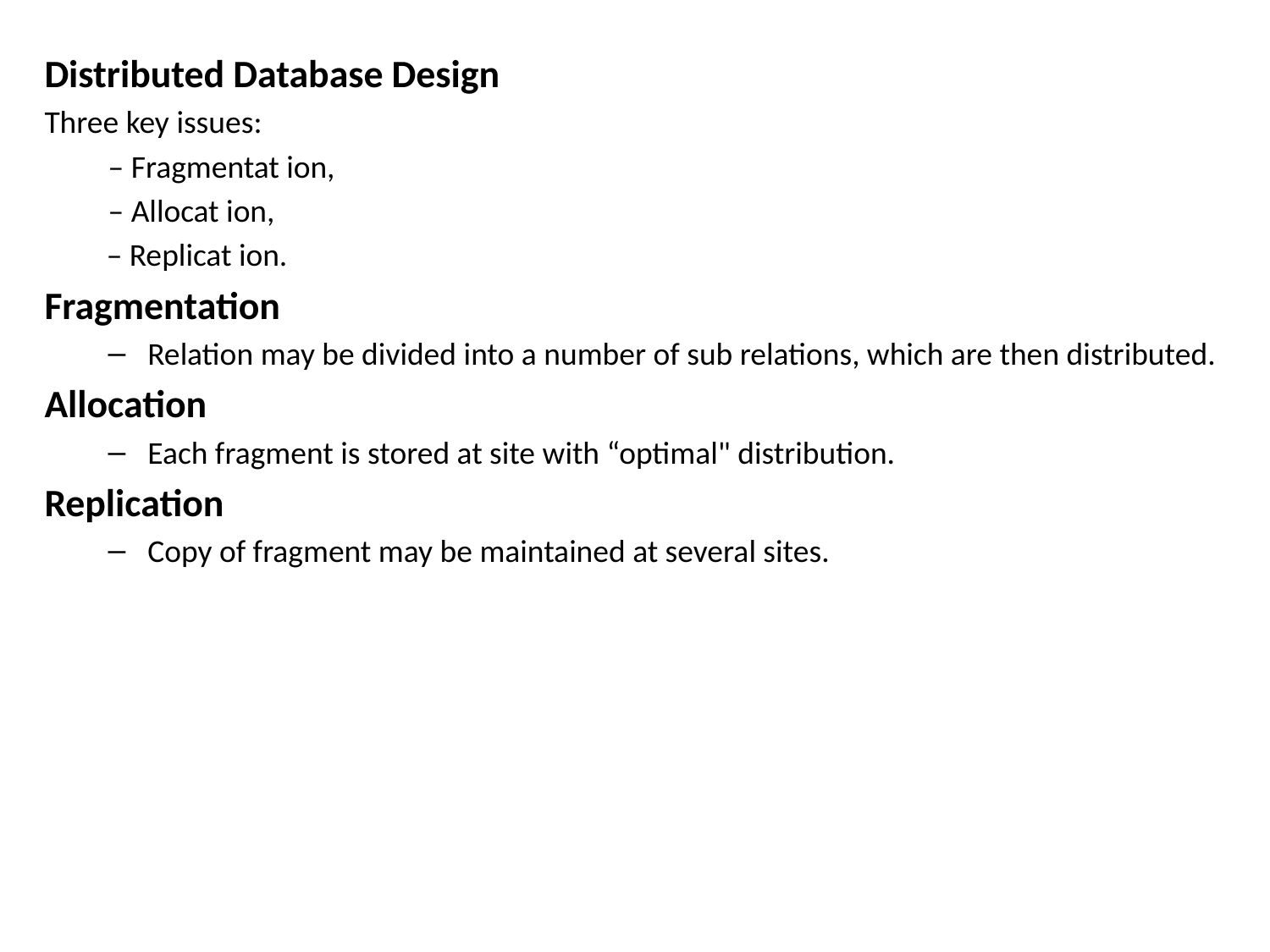

Distributed Database Design
Three key issues:
– Fragmentat ion,
– Allocat ion,
	  – Replicat ion.
Fragmentation
Relation may be divided into a number of sub relations, which are then distributed.
Allocation
Each fragment is stored at site with “optimal" distribution.
Replication
Copy of fragment may be maintained at several sites.